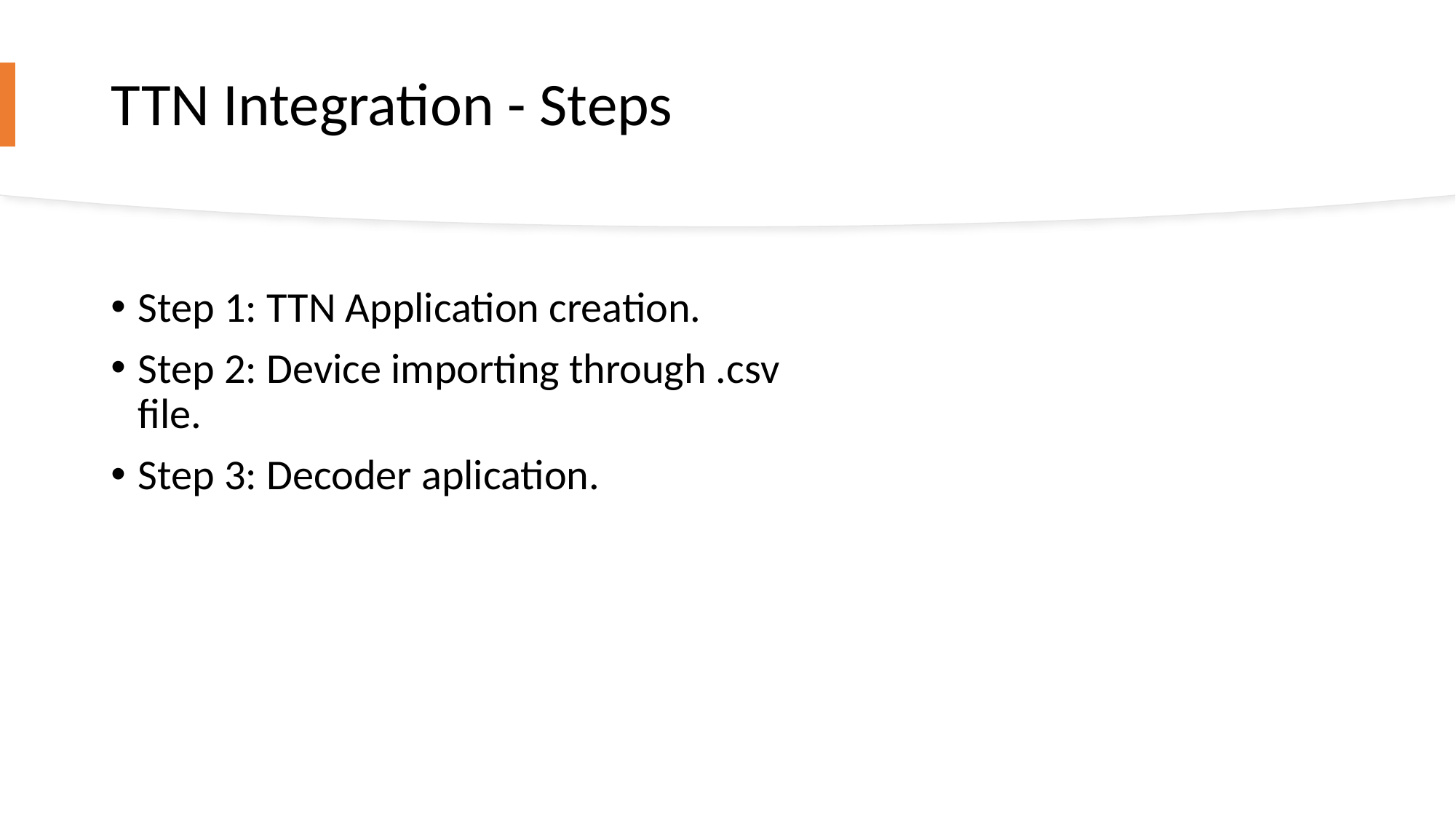

# TTN Integration - Steps

Step 1: TTN Application creation.
Step 2: Device importing through .csv file.
Step 3: Decoder aplication.